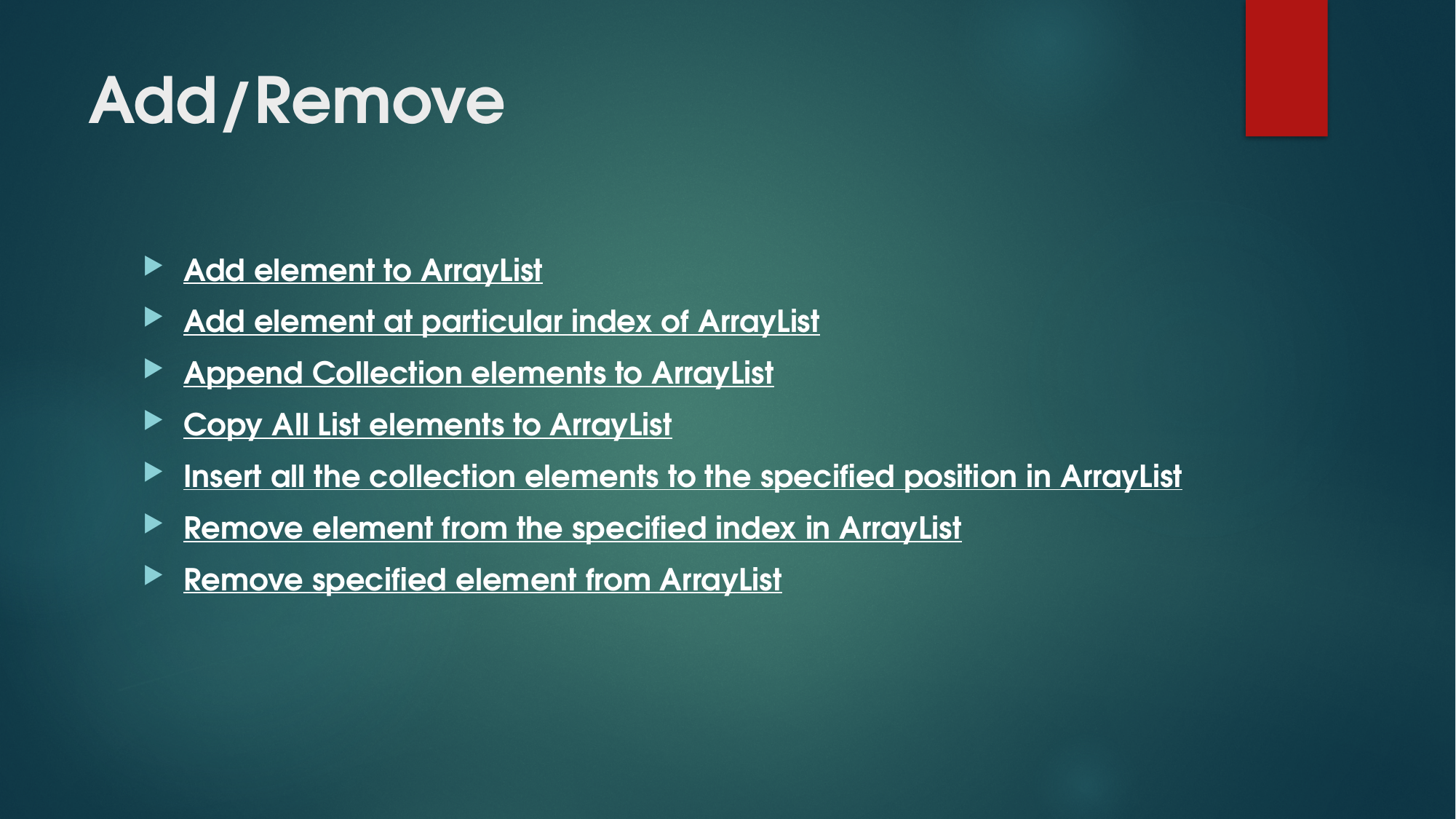

# Add/Remove
Add element to ArrayList
Add element at particular index of ArrayList
Append Collection elements to ArrayList
Copy All List elements to ArrayList
Insert all the collection elements to the specified position in ArrayList
Remove element from the specified index in ArrayList
Remove specified element from ArrayList